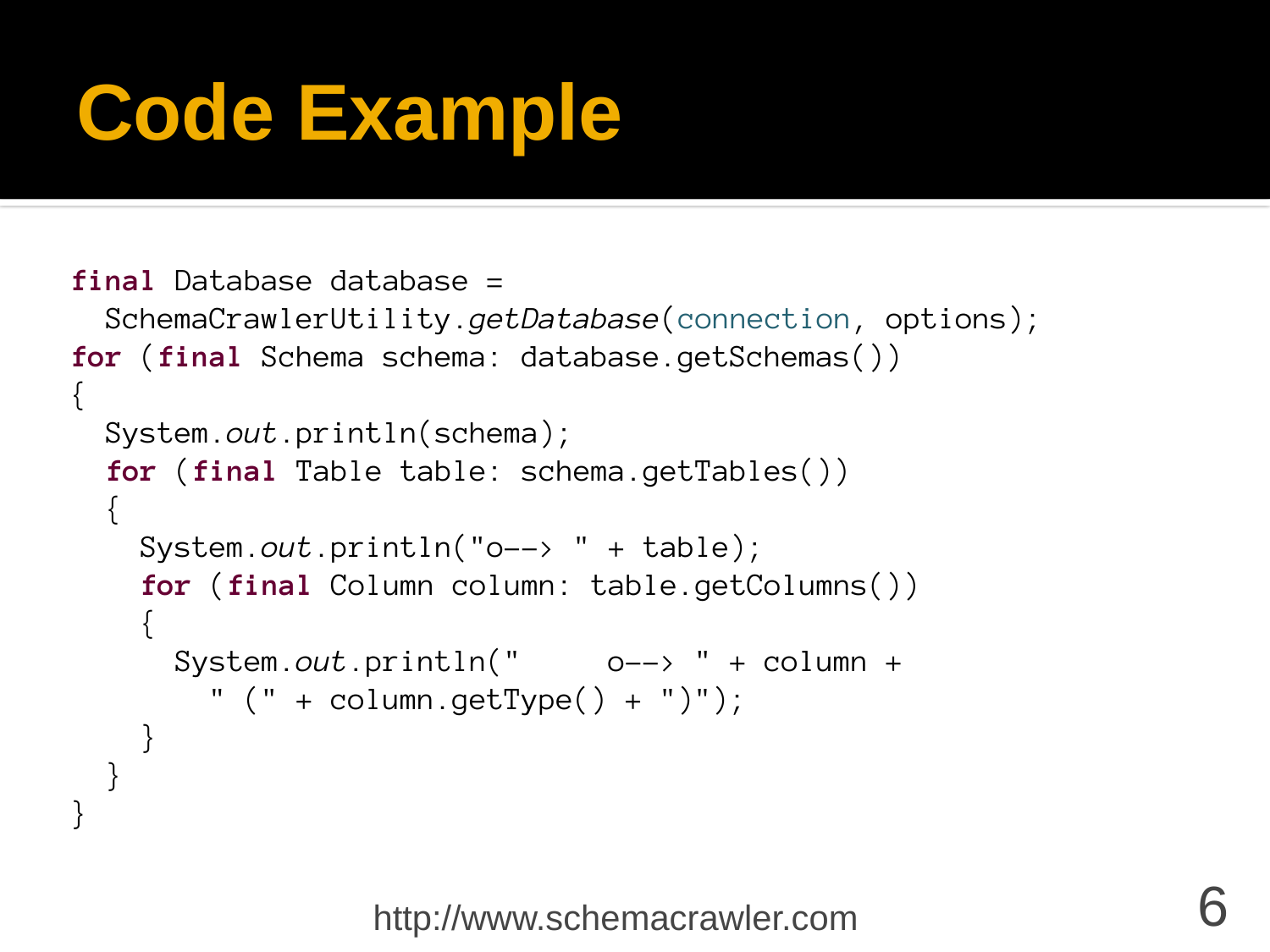

# Code Example
final Database database =
  SchemaCrawlerUtility.getDatabase(connection, options);
for (final Schema schema: database.getSchemas())
{
  System.out.println(schema);
  for (final Table table: schema.getTables())
  {
    System.out.println("o--> " + table);
    for (final Column column: table.getColumns())
    {
      System.out.println("     o--> " + column +
        " (" + column.getType() + ")");
    }
  }
}
http://www.schemacrawler.com
6